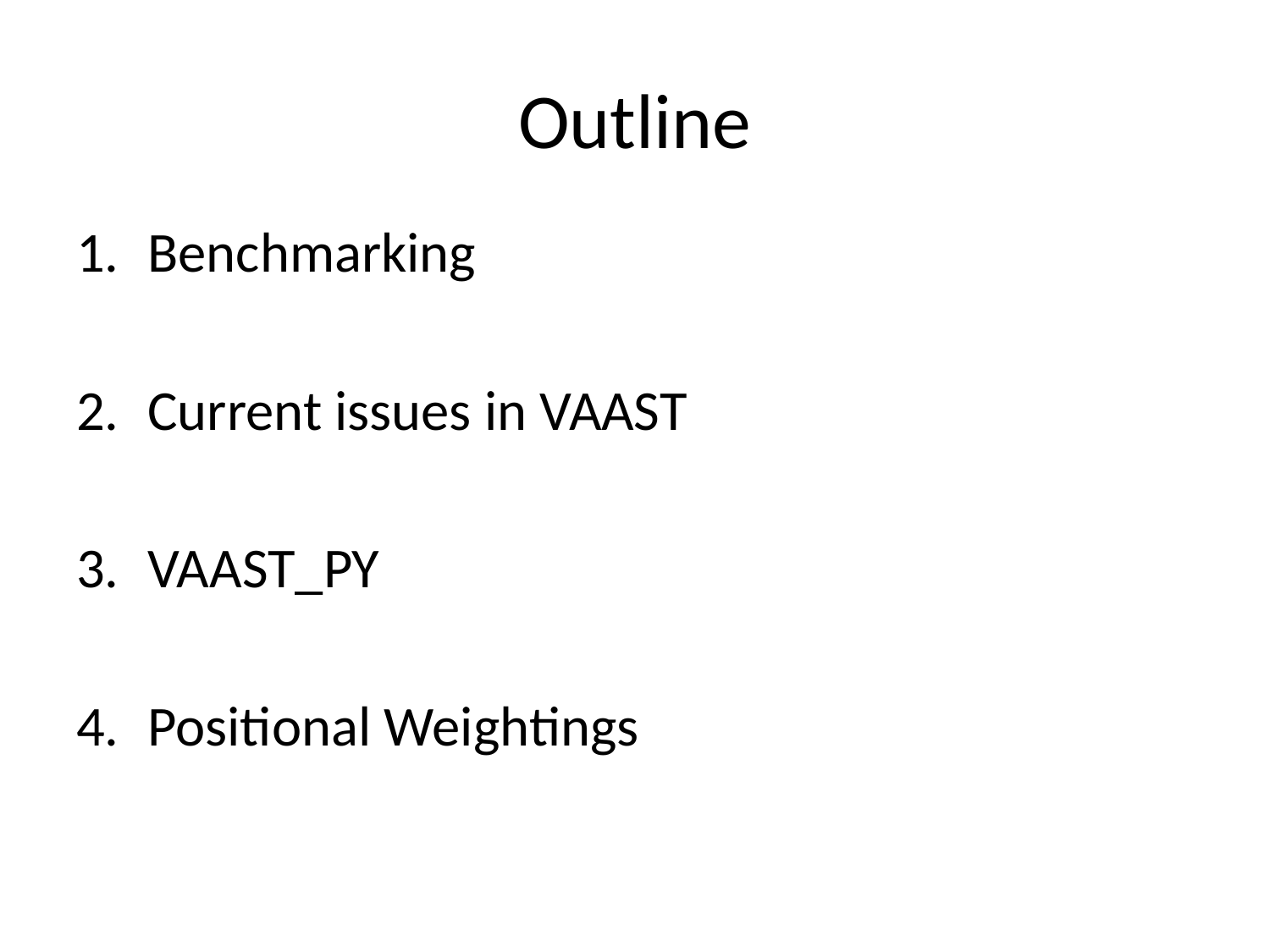

# Outline
Benchmarking

Current issues in VAAST

VAAST_PY

Positional Weightings